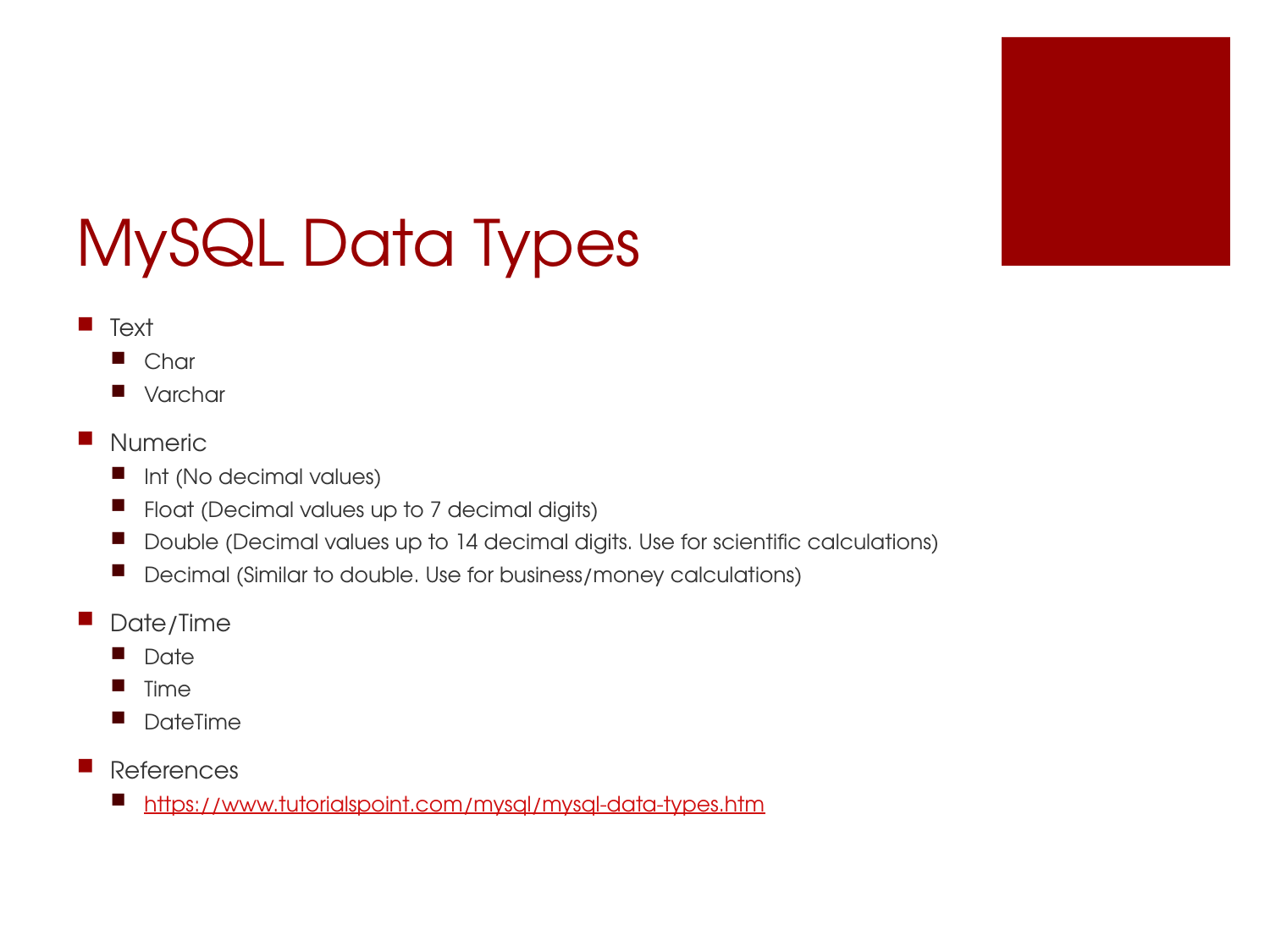

# MySQL Data Types
Text
Char
Varchar
Numeric
Int (No decimal values)
Float (Decimal values up to 7 decimal digits)
Double (Decimal values up to 14 decimal digits. Use for scientific calculations)
Decimal (Similar to double. Use for business/money calculations)
Date/Time
Date
Time
DateTime
References
https://www.tutorialspoint.com/mysql/mysql-data-types.htm